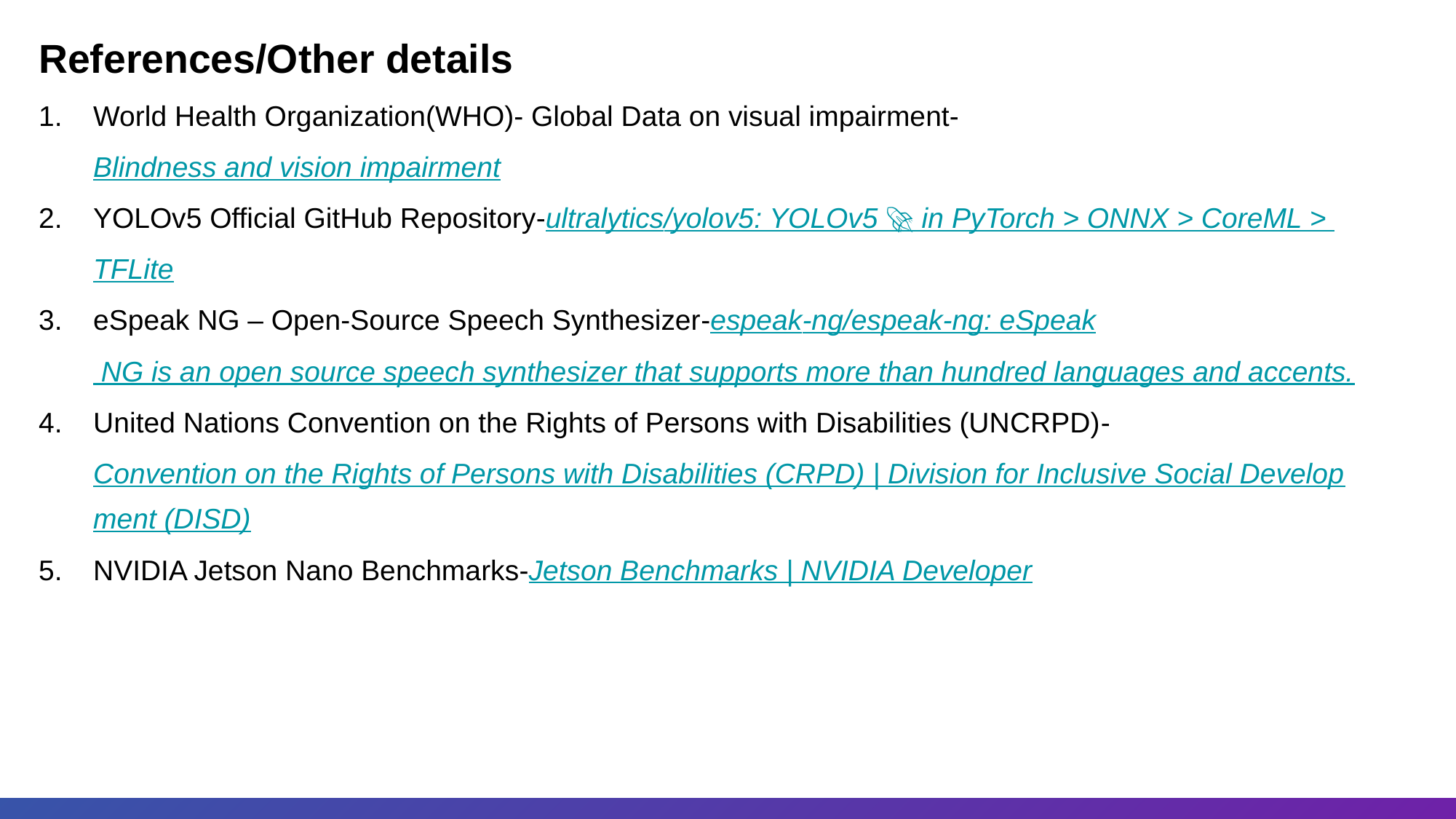

References/Other details
World Health Organization(WHO)- Global Data on visual impairment-Blindness and vision impairment
YOLOv5 Official GitHub Repository-ultralytics/yolov5: YOLOv5 🚀 in PyTorch > ONNX > CoreML > TFLite
eSpeak NG – Open-Source Speech Synthesizer-espeak-ng/espeak-ng: eSpeak NG is an open source speech synthesizer that supports more than hundred languages and accents.
United Nations Convention on the Rights of Persons with Disabilities (UNCRPD)-Convention on the Rights of Persons with Disabilities (CRPD) | Division for Inclusive Social Development (DISD)
NVIDIA Jetson Nano Benchmarks-Jetson Benchmarks | NVIDIA Developer